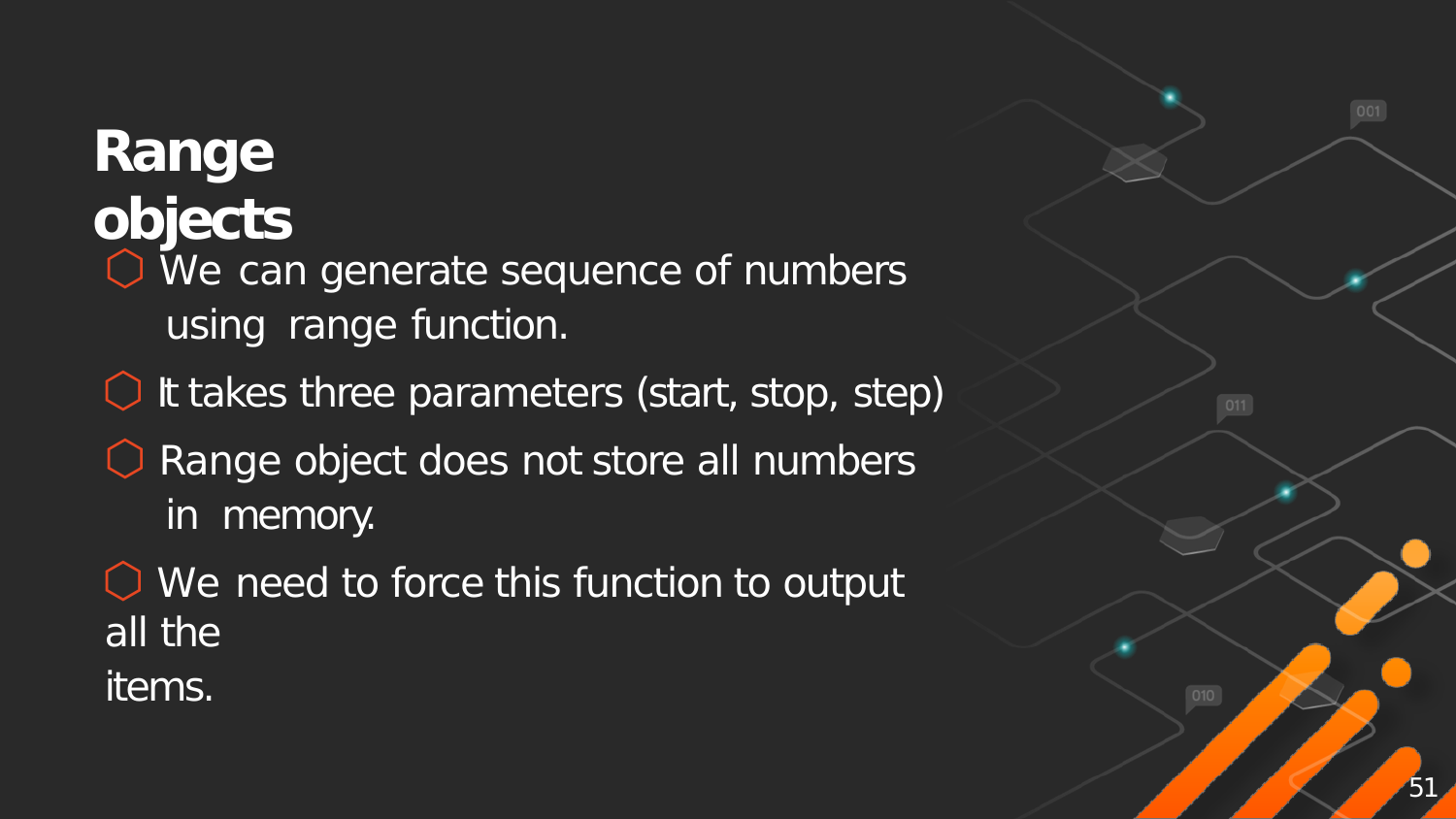

# Range objects
⬡ We can generate sequence of numbers using  range function.
⬡ It takes three parameters (start, stop, step)
⬡ Range object does not store all numbers in  memory.
⬡ We need to force this function to output all the
items.
51